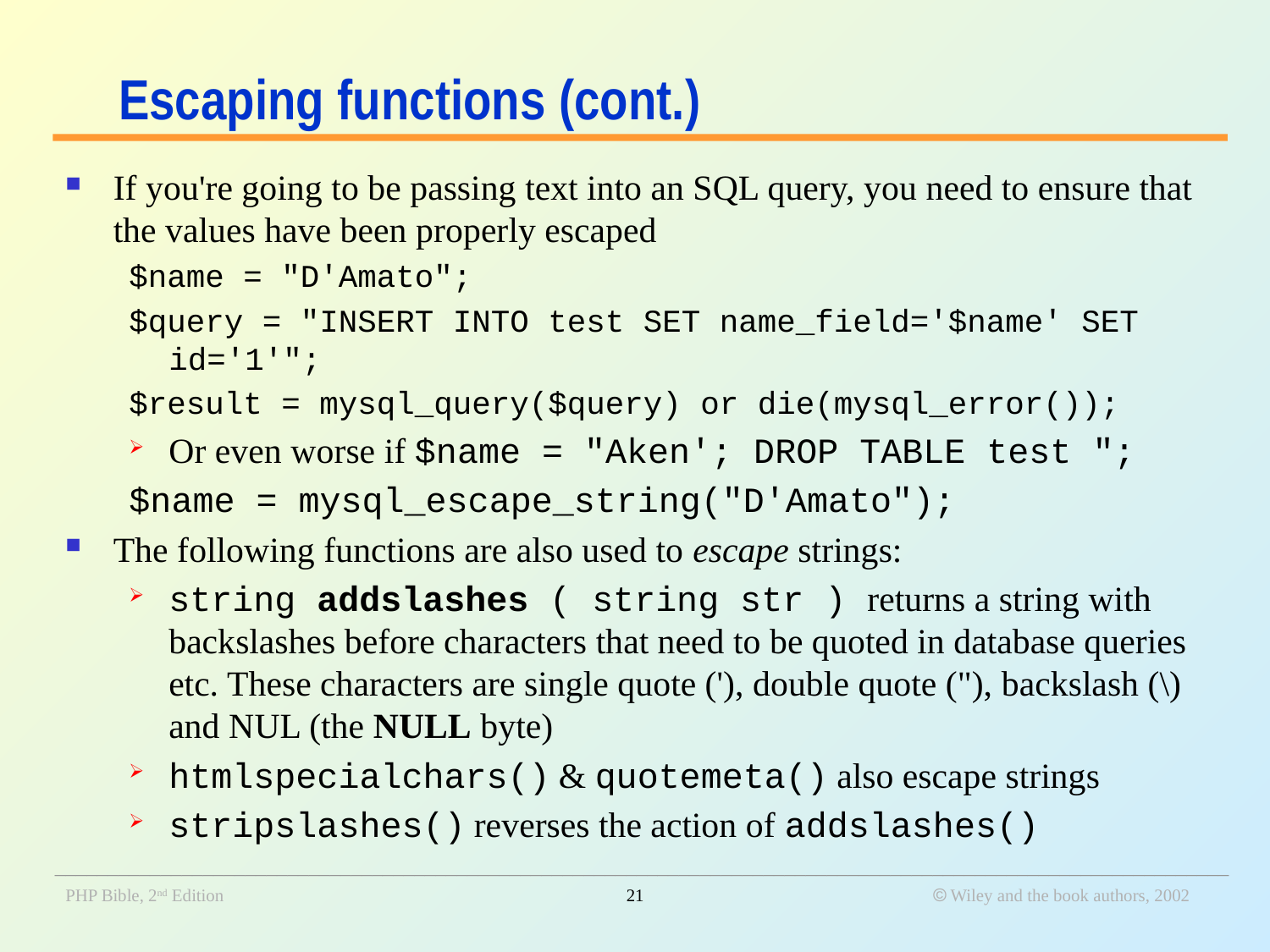

# Escaping functions (cont.)
If you're going to be passing text into an SQL query, you need to ensure that the values have been properly escaped
$name = "D'Amato";
$query = "INSERT INTO test SET name_field='$name' SET id='1'";
$result = mysql_query($query) or die(mysql_error());
Or even worse if $name = "Aken'; DROP TABLE test ";
$name = mysql_escape_string("D'Amato");
The following functions are also used to escape strings:
string addslashes ( string str ) returns a string with backslashes before characters that need to be quoted in database queries etc. These characters are single quote ('), double quote ("), backslash (\) and NUL (the NULL byte)
htmlspecialchars() & quotemeta() also escape strings
stripslashes() reverses the action of addslashes()